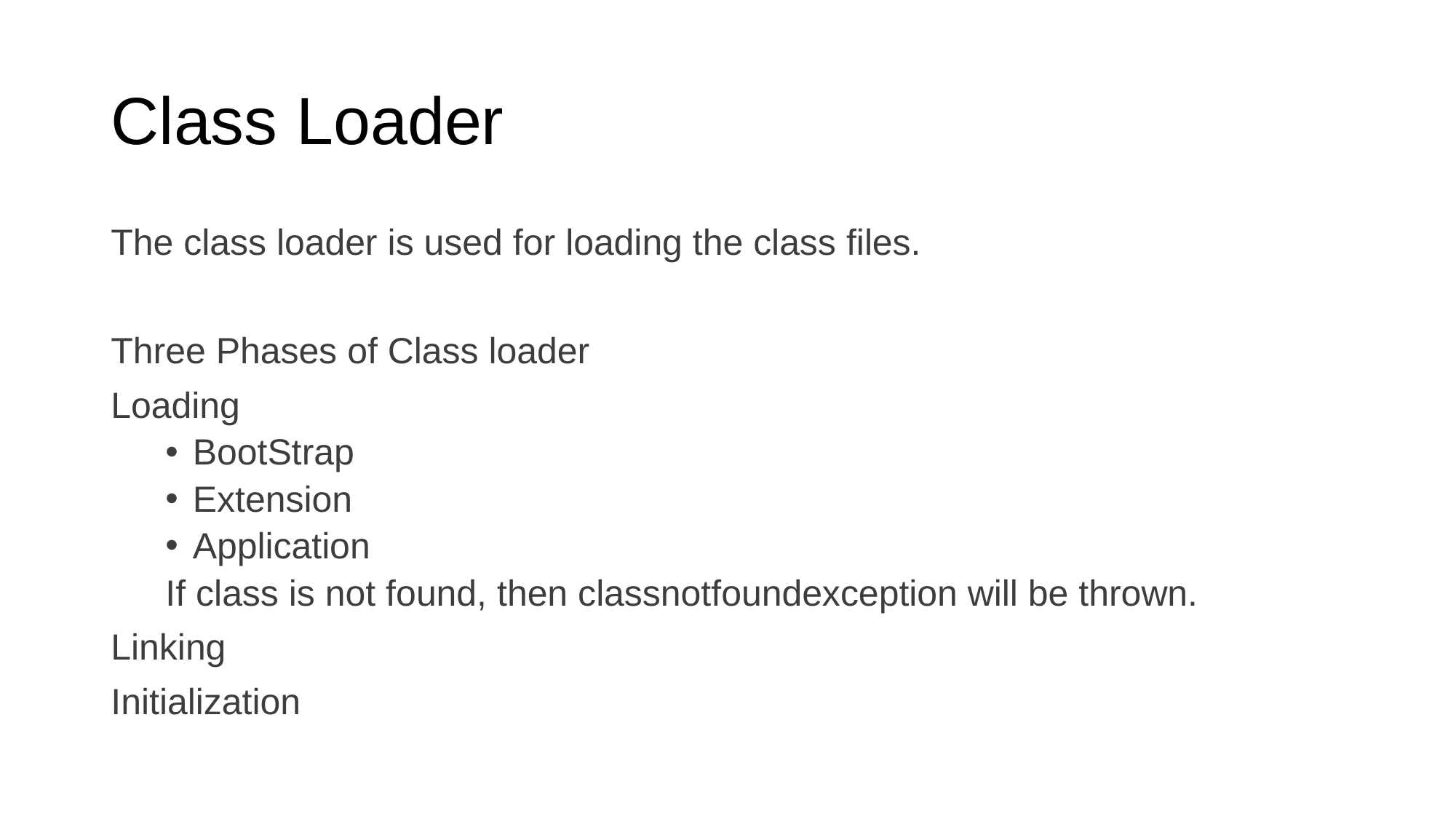

# Class Loader
The class loader is used for loading the class files.

Three Phases of Class loader
Loading
BootStrap
Extension
Application
If class is not found, then classnotfoundexception will be thrown.
Linking
Initialization